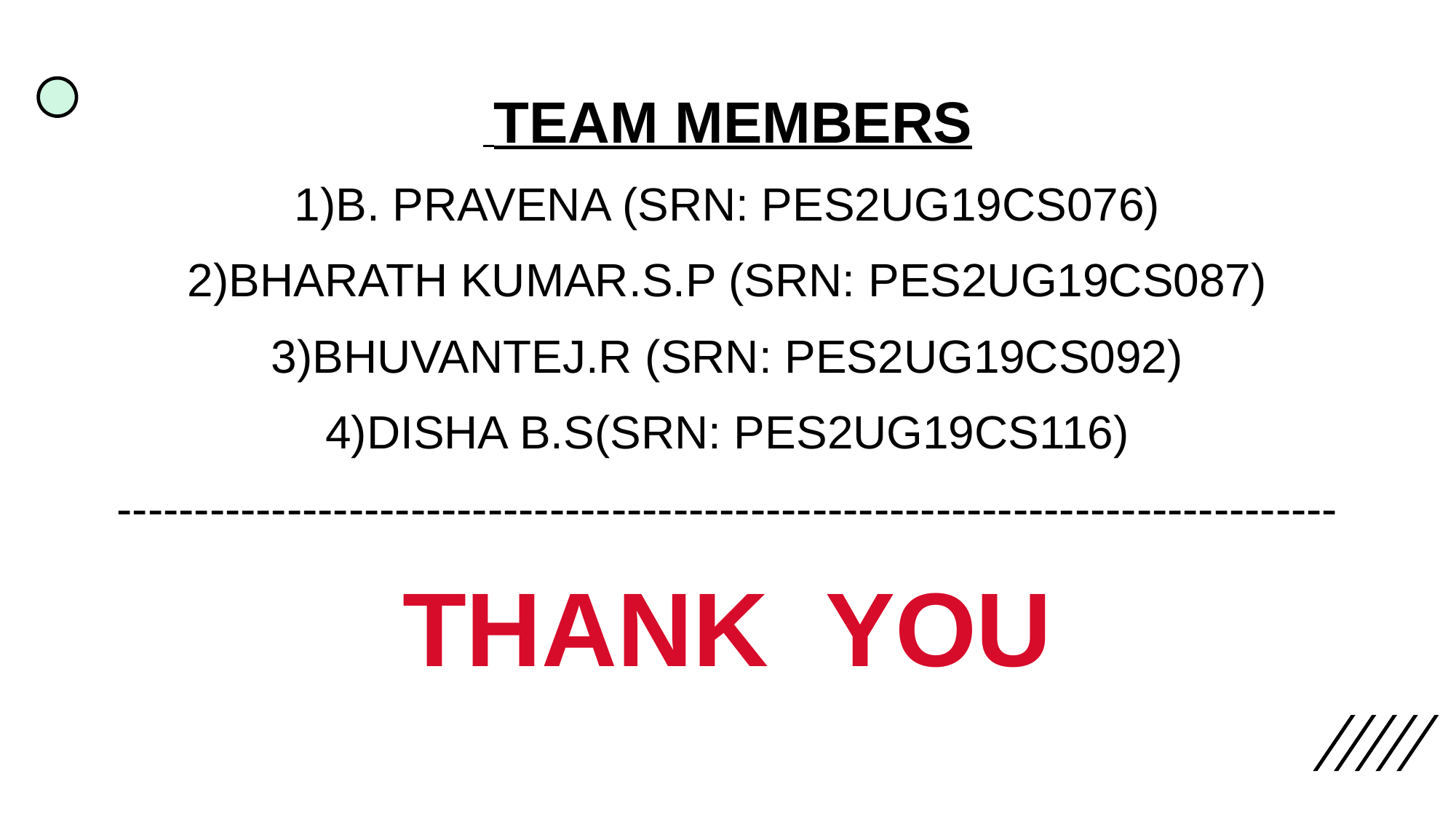

TEAM MEMBERS
1)B. PRAVENA (SRN: PES2UG19CS076)
2)BHARATH KUMAR.S.P (SRN: PES2UG19CS087)
3)BHUVANTEJ.R (SRN: PES2UG19CS092)
4)DISHA B.S(SRN: PES2UG19CS116)
-------------------------------------------------------------------------------
THANK  YOU